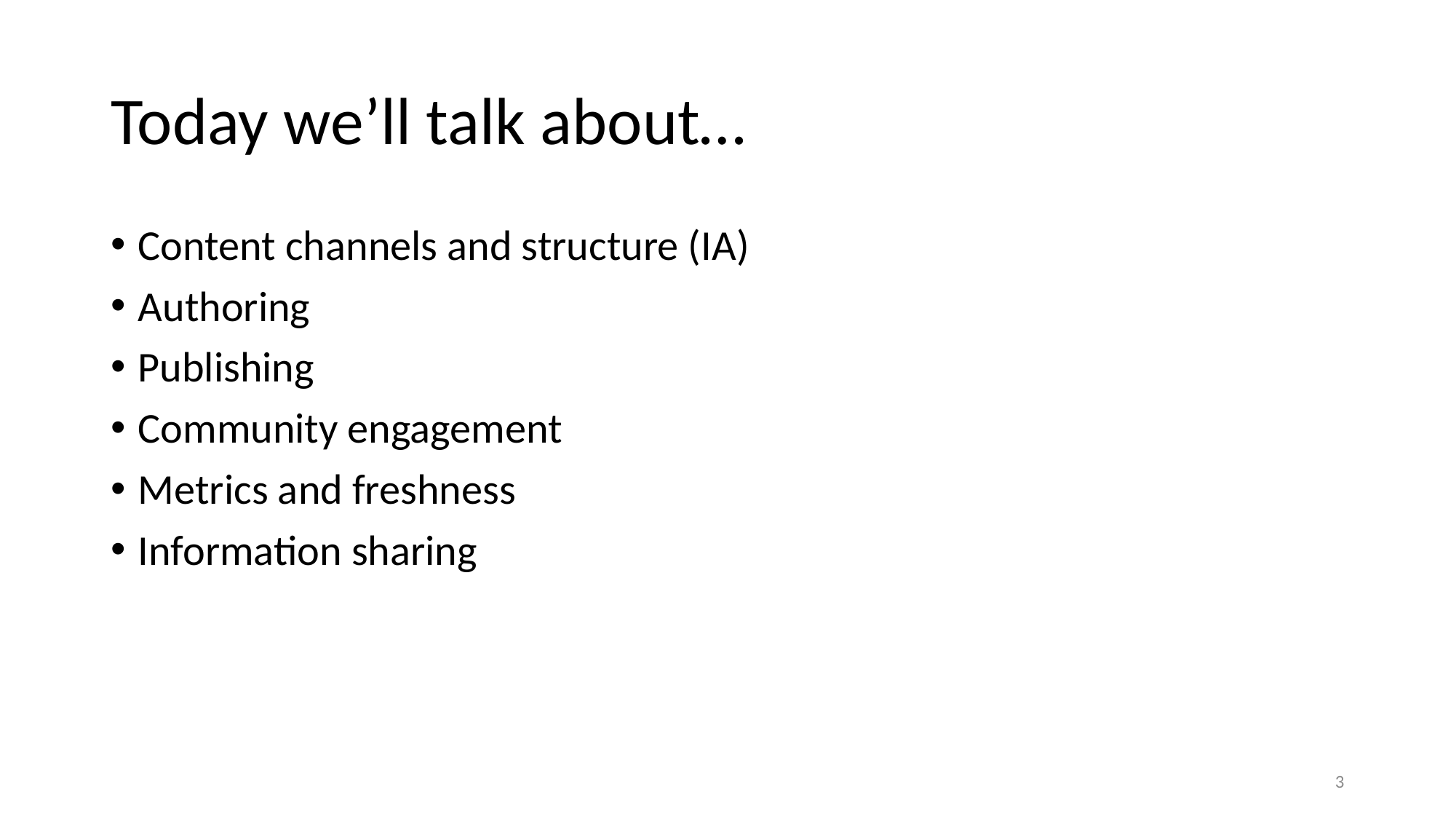

# Today we’ll talk about…
Content channels and structure (IA)
Authoring
Publishing
Community engagement
Metrics and freshness
Information sharing

3